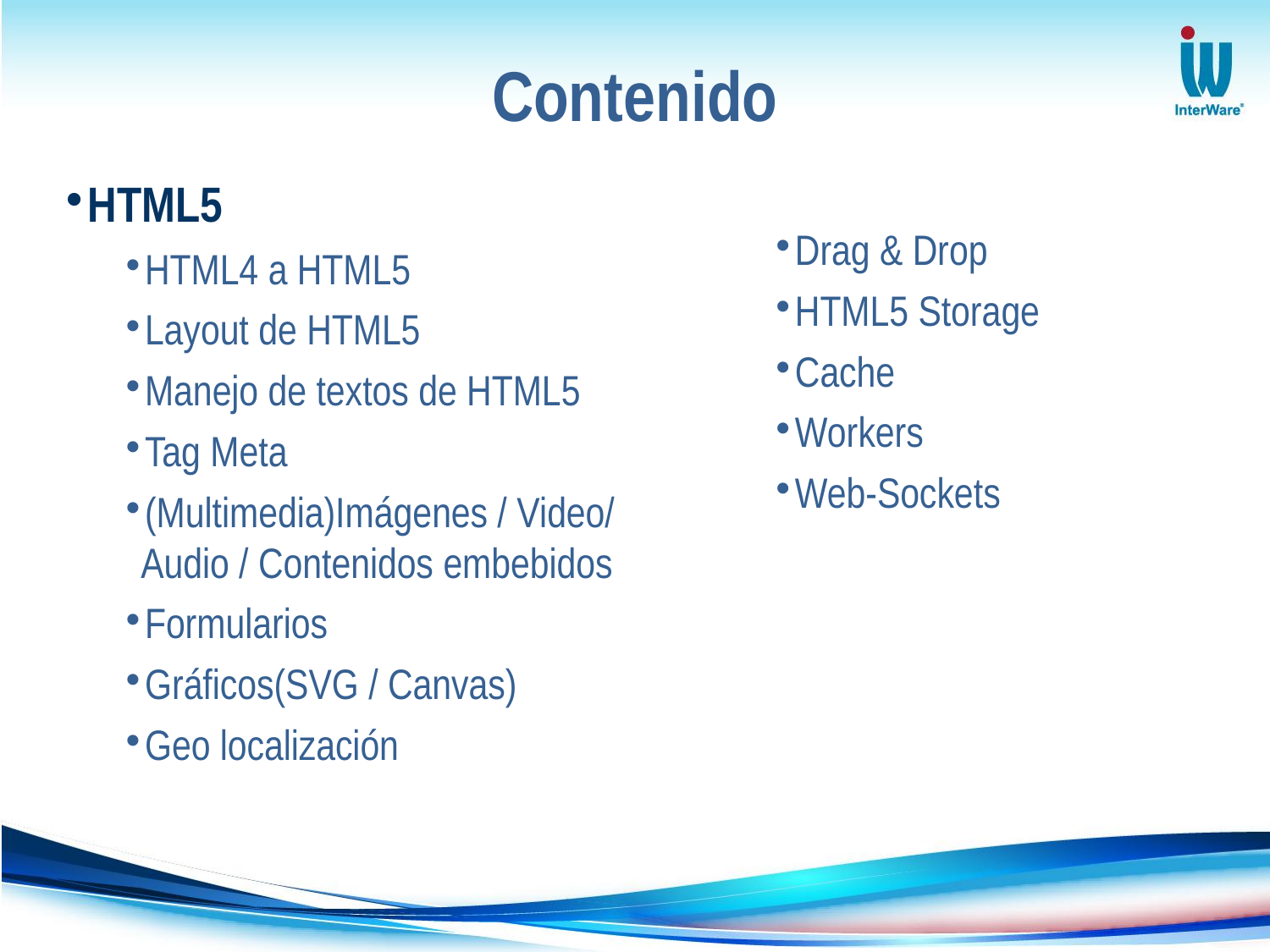

# Contenido
HTML5
HTML4 a HTML5
Layout de HTML5
Manejo de textos de HTML5
Tag Meta
(Multimedia)Imágenes / Video/ Audio / Contenidos embebidos
Formularios
Gráficos(SVG / Canvas)
Geo localización

Drag & Drop
HTML5 Storage
Cache
Workers
Web-Sockets